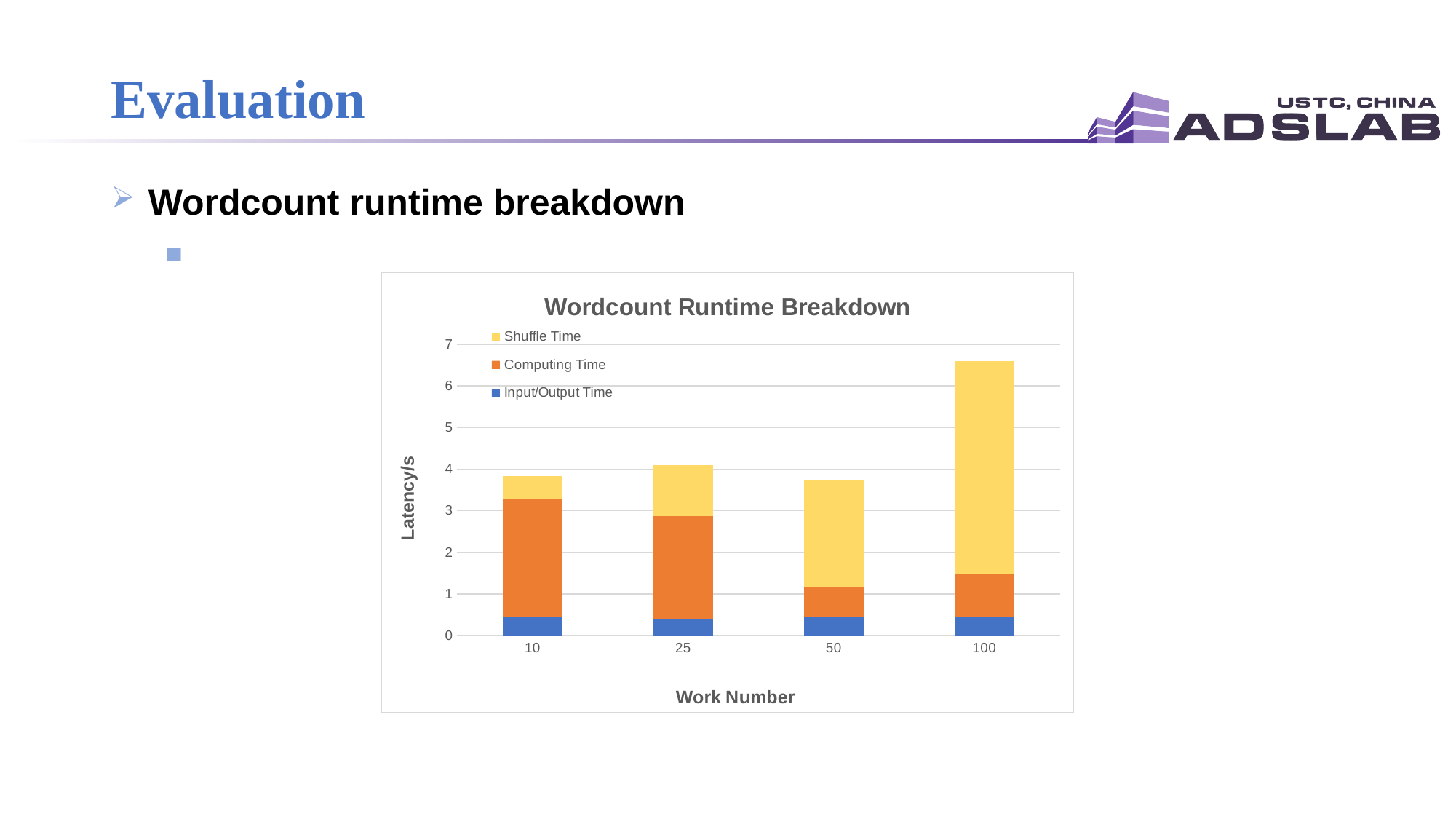

# Evaluation
 Wordcount runtime breakdown

### Chart: Wordcount Runtime Breakdown

| Category | Input/Output Time | Computing Time | Shuffle Time |
|---|---|---|---|
| 10 | 0.435992002487182 | 2.84512770175933 | 0.547112274169921 |
| 25 | 0.409181728363037 | 2.4592149734497 | 1.23008213996887 |
| 50 | 0.433765792846679 | 0.740471091270446 | 2.54901629924774 |
| 100 | 0.443148934841156 | 1.02899581909179 | 5.12895019054412 |